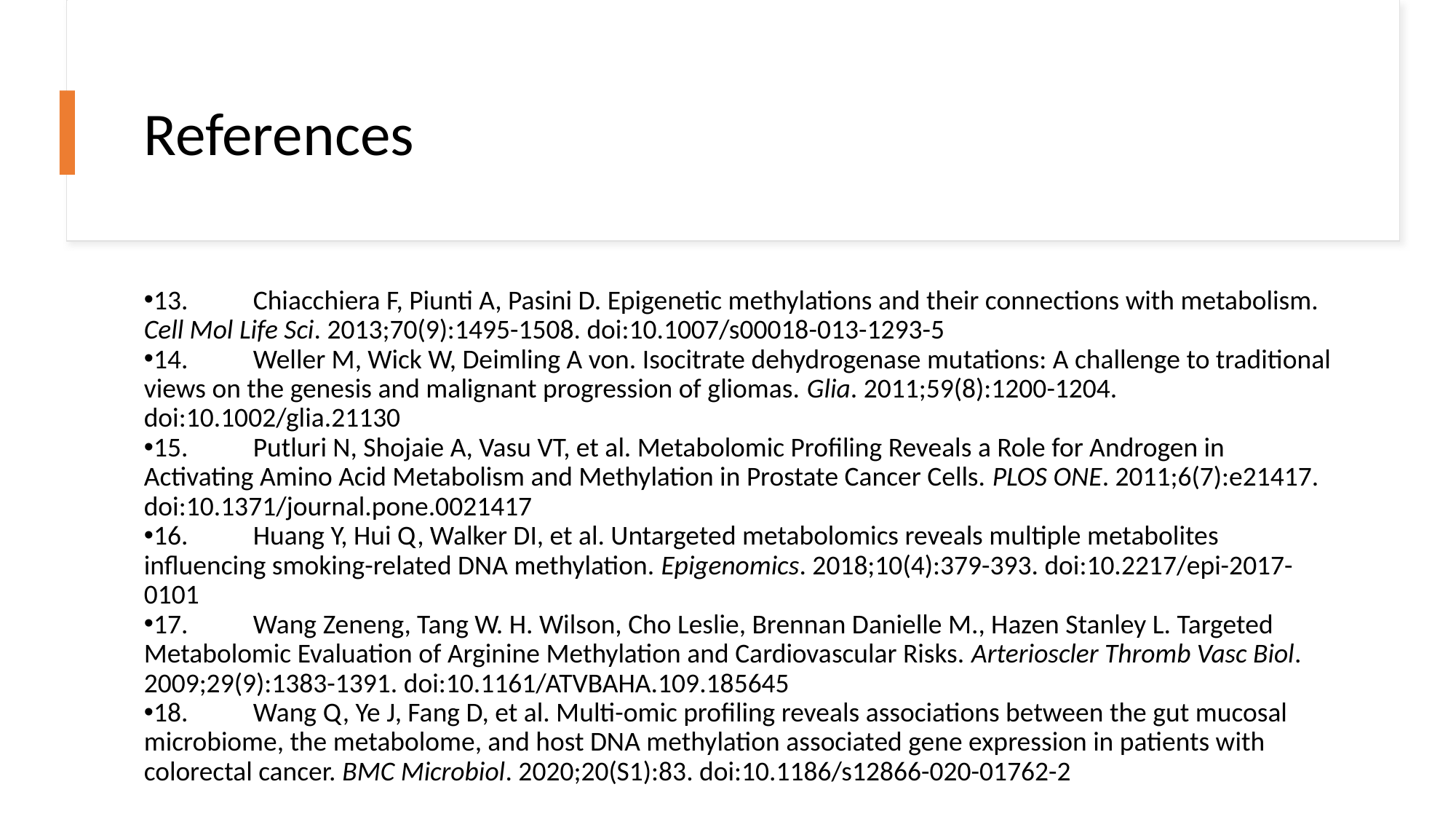

# References

13. 	Chiacchiera F, Piunti A, Pasini D. Epigenetic methylations and their connections with metabolism. Cell Mol Life Sci. 2013;70(9):1495-1508. doi:10.1007/s00018-013-1293-5
14. 	Weller M, Wick W, Deimling A von. Isocitrate dehydrogenase mutations: A challenge to traditional views on the genesis and malignant progression of gliomas. Glia. 2011;59(8):1200-1204. doi:10.1002/glia.21130
15. 	Putluri N, Shojaie A, Vasu VT, et al. Metabolomic Profiling Reveals a Role for Androgen in Activating Amino Acid Metabolism and Methylation in Prostate Cancer Cells. PLOS ONE. 2011;6(7):e21417. doi:10.1371/journal.pone.0021417
16. 	Huang Y, Hui Q, Walker DI, et al. Untargeted metabolomics reveals multiple metabolites influencing smoking-related DNA methylation. Epigenomics. 2018;10(4):379-393. doi:10.2217/epi-2017-0101
17. 	Wang Zeneng, Tang W. H. Wilson, Cho Leslie, Brennan Danielle M., Hazen Stanley L. Targeted Metabolomic Evaluation of Arginine Methylation and Cardiovascular Risks. Arterioscler Thromb Vasc Biol. 2009;29(9):1383-1391. doi:10.1161/ATVBAHA.109.185645
18. 	Wang Q, Ye J, Fang D, et al. Multi-omic profiling reveals associations between the gut mucosal microbiome, the metabolome, and host DNA methylation associated gene expression in patients with colorectal cancer. BMC Microbiol. 2020;20(S1):83. doi:10.1186/s12866-020-01762-2